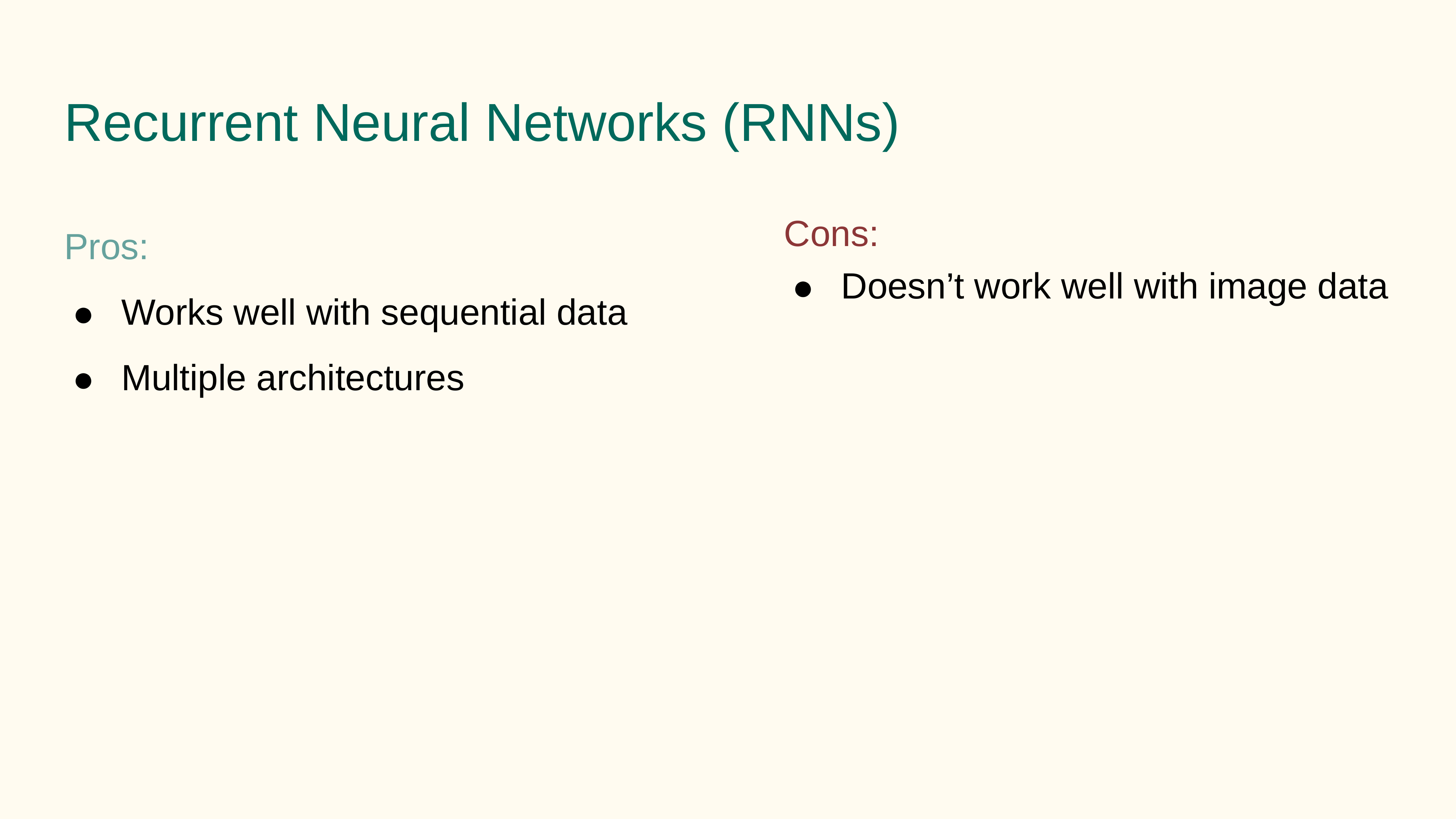

# Recurrent Neural Networks (RNNs)
Pros:
Works well with sequential data
Multiple architectures
Cons:
Doesn’t work well with image data
9